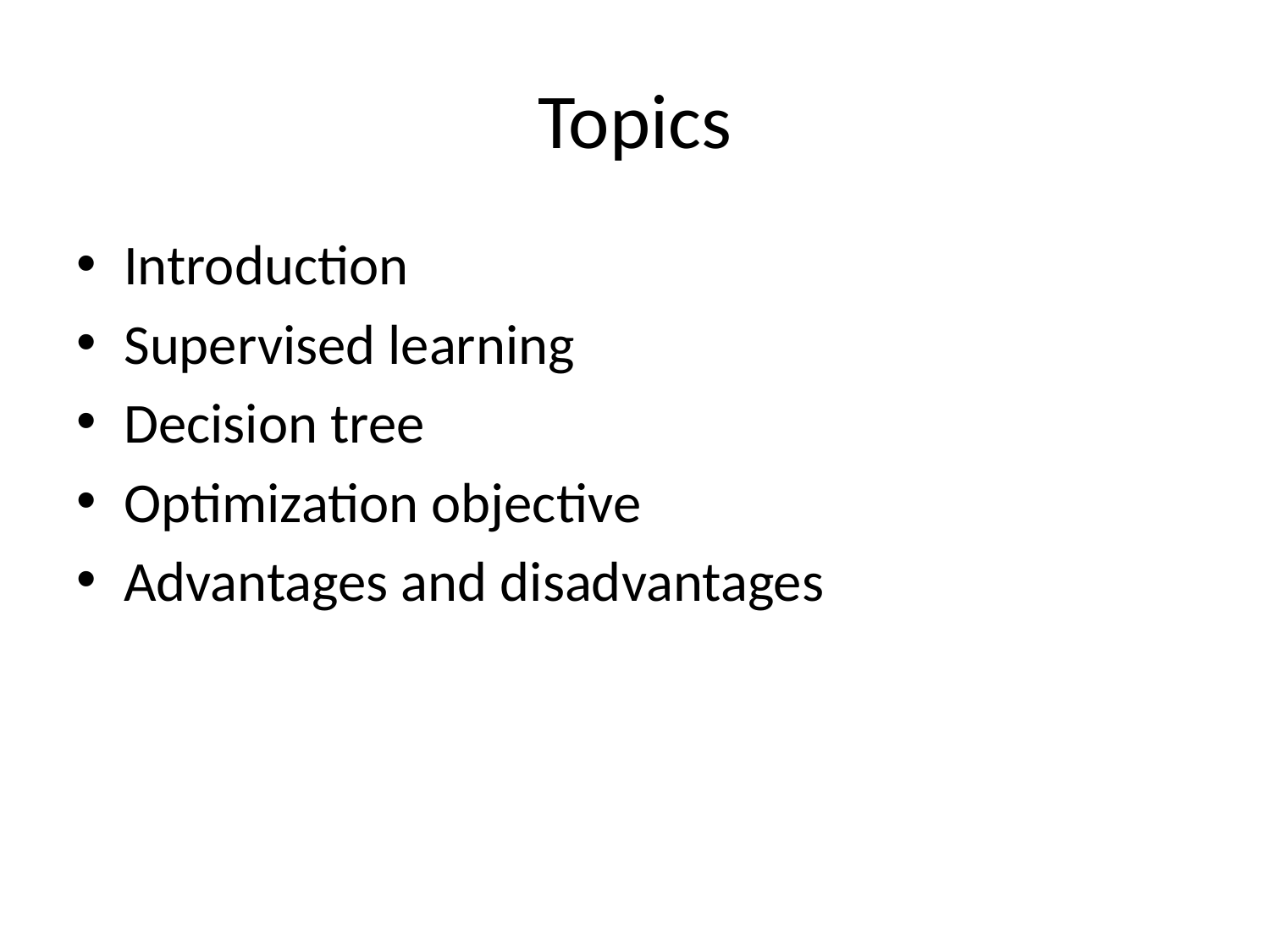

# Topics
Introduction
Supervised learning
Decision tree
Optimization objective
Advantages and disadvantages